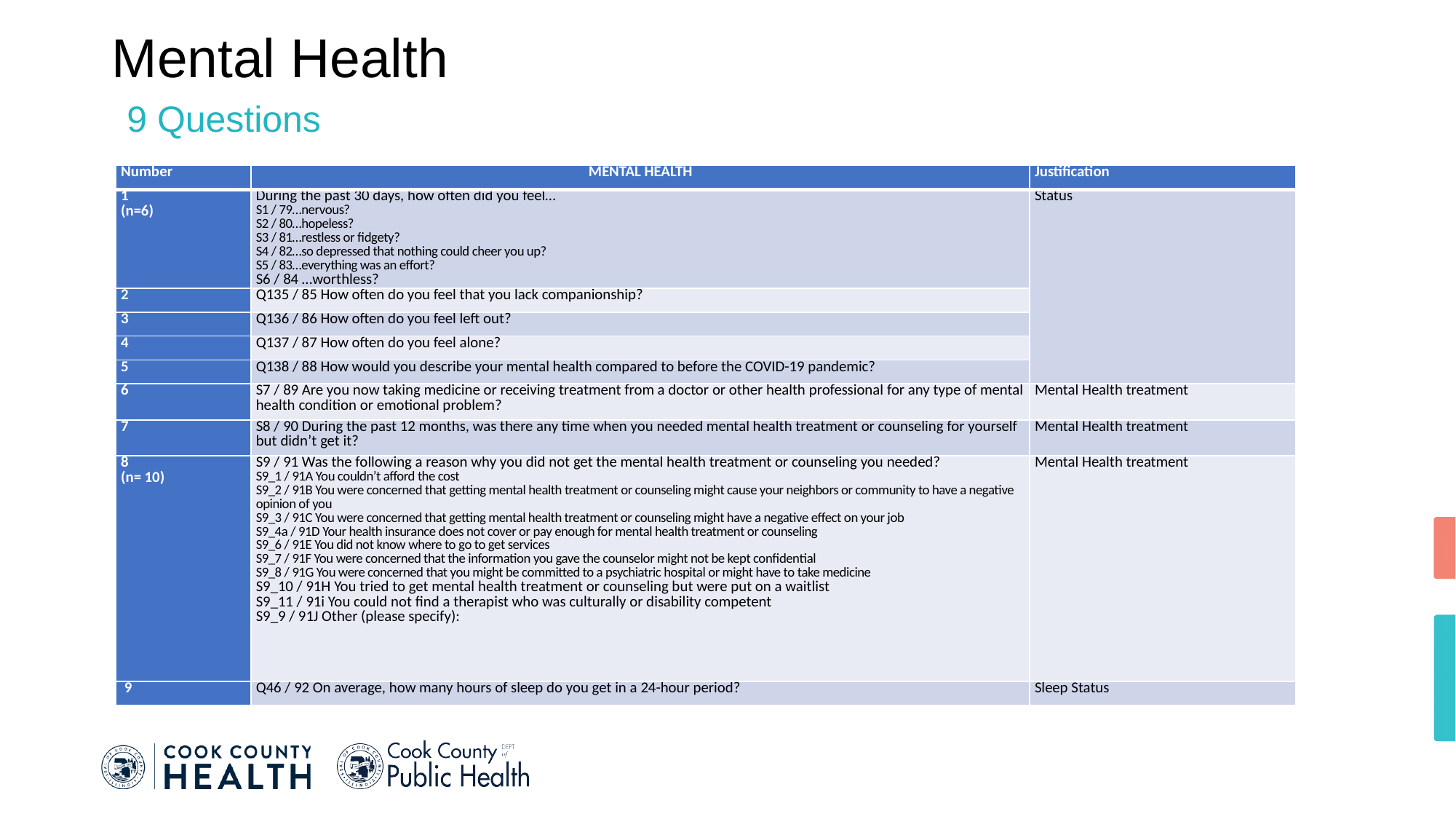

# Mental Health
9 Questions
| Number | MENTAL HEALTH | Justification |
| --- | --- | --- |
| 1 (n=6) | During the past 30 days, how often did you feel… S1 / 79…nervous? S2 / 80…hopeless? S3 / 81…restless or fidgety? S4 / 82…so depressed that nothing could cheer you up? S5 / 83…everything was an effort? S6 / 84 …worthless? | Status |
| 2 | Q135 / 85 How often do you feel that you lack companionship? |  |
| 3 | Q136 / 86 How often do you feel left out? |  |
| 4 | Q137 / 87 How often do you feel alone? |  |
| 5 | Q138 / 88 How would you describe your mental health compared to before the COVID-19 pandemic? |  |
| 6 | S7 / 89 Are you now taking medicine or receiving treatment from a doctor or other health professional for any type of mental health condition or emotional problem? | Mental Health treatment |
| 7 | S8 / 90 During the past 12 months, was there any time when you needed mental health treatment or counseling for yourself but didn’t get it? | Mental Health treatment |
| 8 (n= 10) | S9 / 91 Was the following a reason why you did not get the mental health treatment or counseling you needed? S9\_1 / 91A You couldn’t afford the cost S9\_2 / 91B You were concerned that getting mental health treatment or counseling might cause your neighbors or community to have a negative opinion of you S9\_3 / 91C You were concerned that getting mental health treatment or counseling might have a negative effect on your job S9\_4a / 91D Your health insurance does not cover or pay enough for mental health treatment or counseling S9\_6 / 91E You did not know where to go to get services S9\_7 / 91F You were concerned that the information you gave the counselor might not be kept confidential S9\_8 / 91G You were concerned that you might be committed to a psychiatric hospital or might have to take medicine S9\_10 / 91H You tried to get mental health treatment or counseling but were put on a waitlist S9\_11 / 91i You could not find a therapist who was culturally or disability competent  S9\_9 / 91J Other (please specify): | Mental Health treatment |
| 9 | Q46 / 92 On average, how many hours of sleep do you get in a 24-hour period? | Sleep Status |